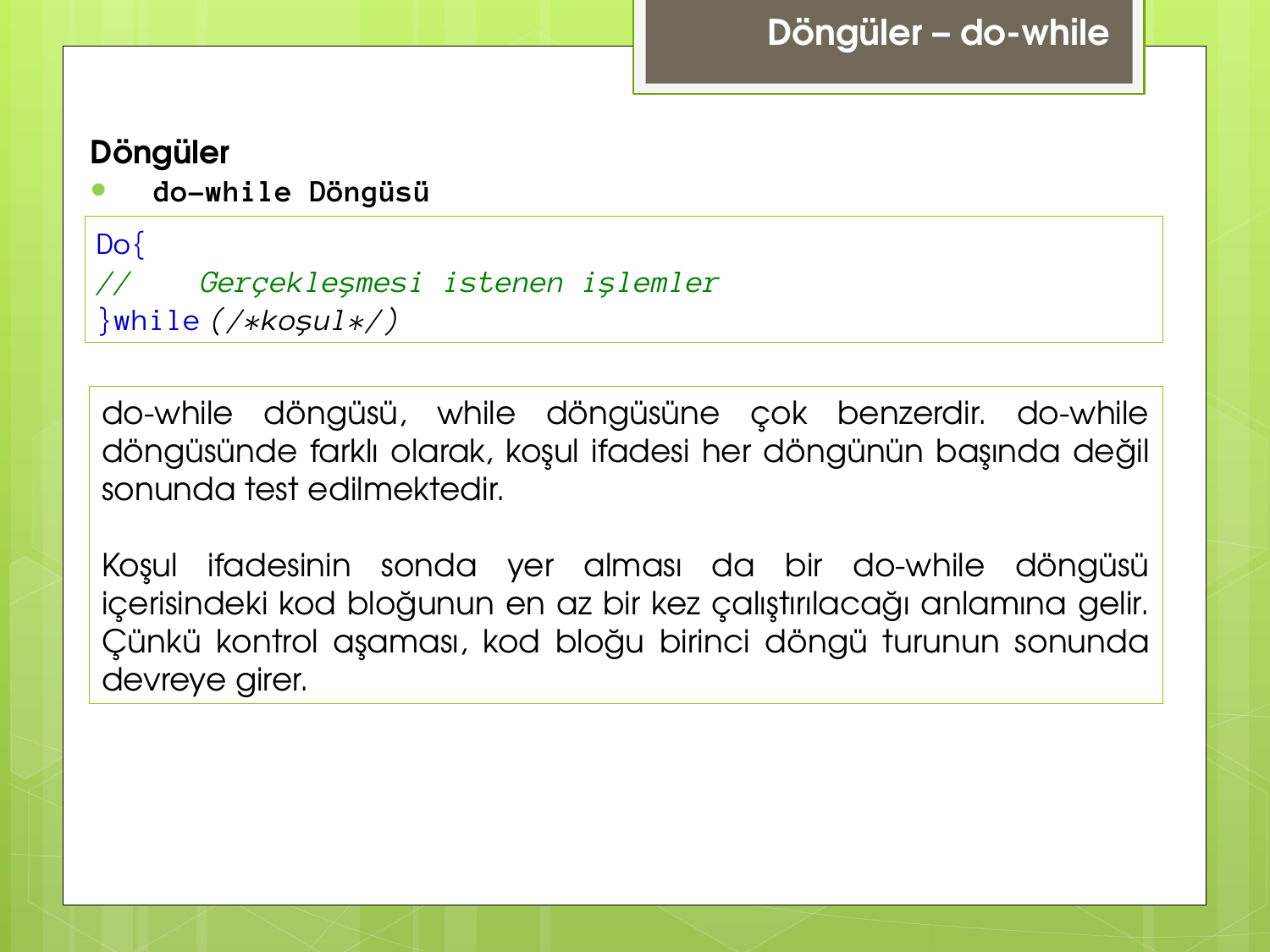

Döngüler – do-while
Döngüler
do-while Döngüsü
Do{
//    Gerçekleşmesi istenen işlemler
}while (/*koşul*/)
do-while döngüsü, while döngüsüne çok benzerdir. do-while döngüsünde farklı olarak, koşul ifadesi her döngünün başında değil sonunda test edilmektedir.

Koşul ifadesinin sonda yer alması da bir do-while döngüsü içerisindeki kod bloğunun en az bir kez çalıştırılacağı anlamına gelir. Çünkü kontrol aşaması, kod bloğu birinci döngü turunun sonunda devreye girer.